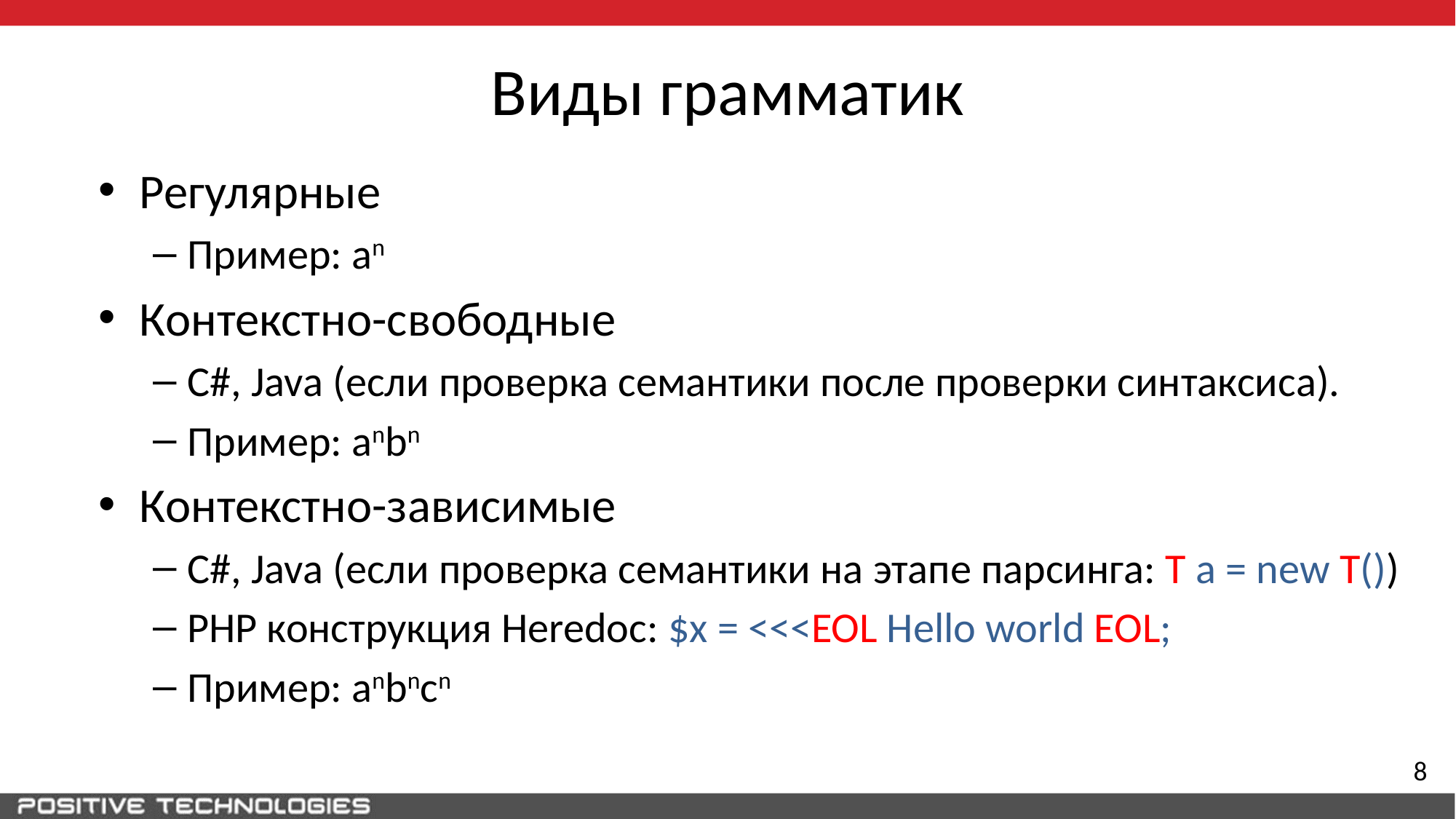

# Виды грамматик
Регулярные
Пример: an
Контекстно-свободные
C#, Java (если проверка семантики после проверки синтаксиса).
Пример: anbn
Контекстно-зависимые
C#, Java (если проверка семантики на этапе парсинга: T a = new T())
PHP конструкция Heredoc: $x = <<<EOL Hello world EOL;
Пример: anbnсn
8